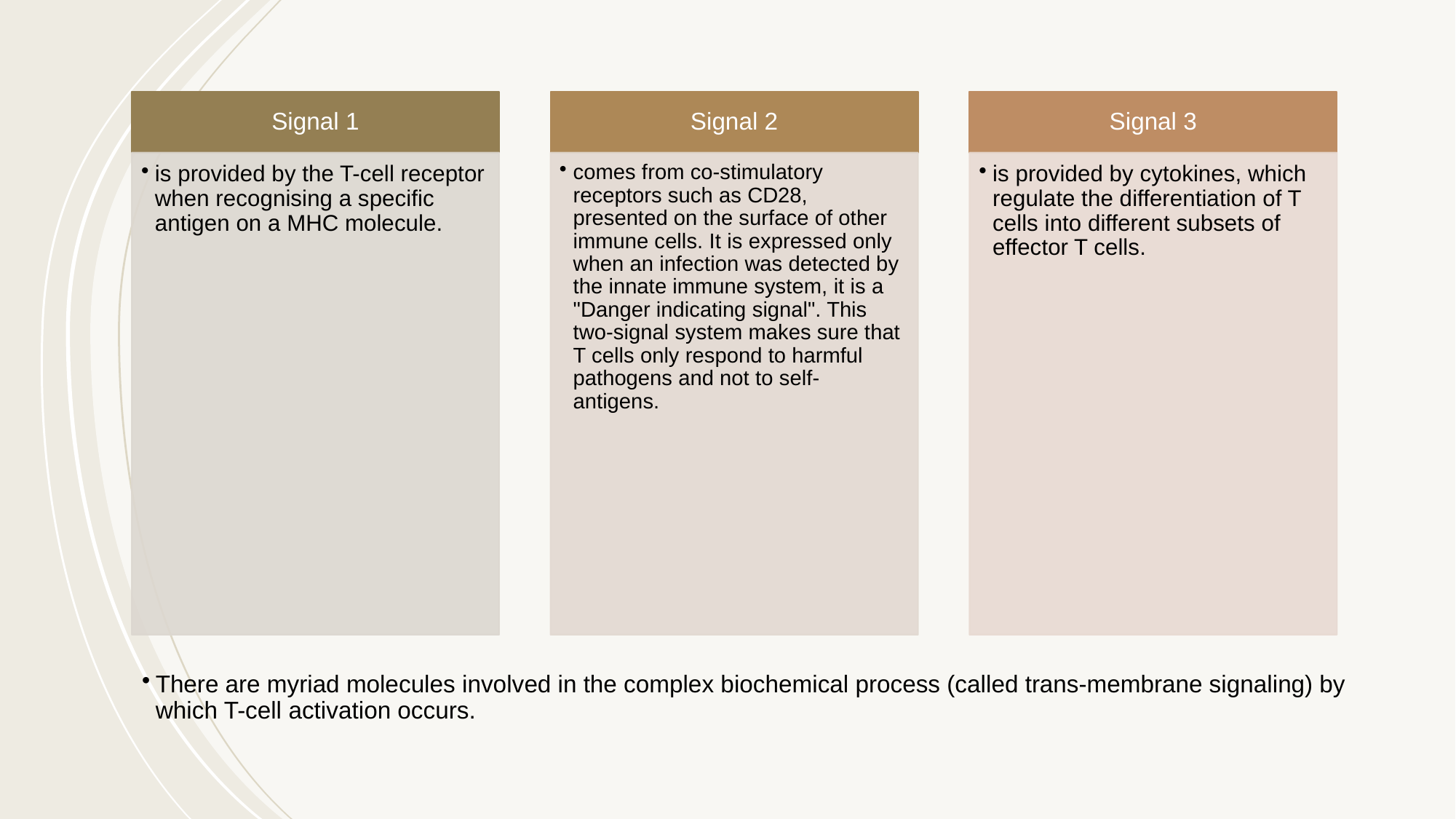

#
Signal 1
is provided by the T-cell receptor when recognising a specific antigen on a MHC molecule.
Signal 2
comes from co-stimulatory receptors such as CD28, presented on the surface of other immune cells. It is expressed only when an infection was detected by the innate immune system, it is a "Danger indicating signal". This two-signal system makes sure that T cells only respond to harmful pathogens and not to self-antigens.
Signal 3
is provided by cytokines, which regulate the differentiation of T cells into different subsets of effector T cells.
There are myriad molecules involved in the complex biochemical process (called trans-membrane signaling) by which T-cell activation occurs.